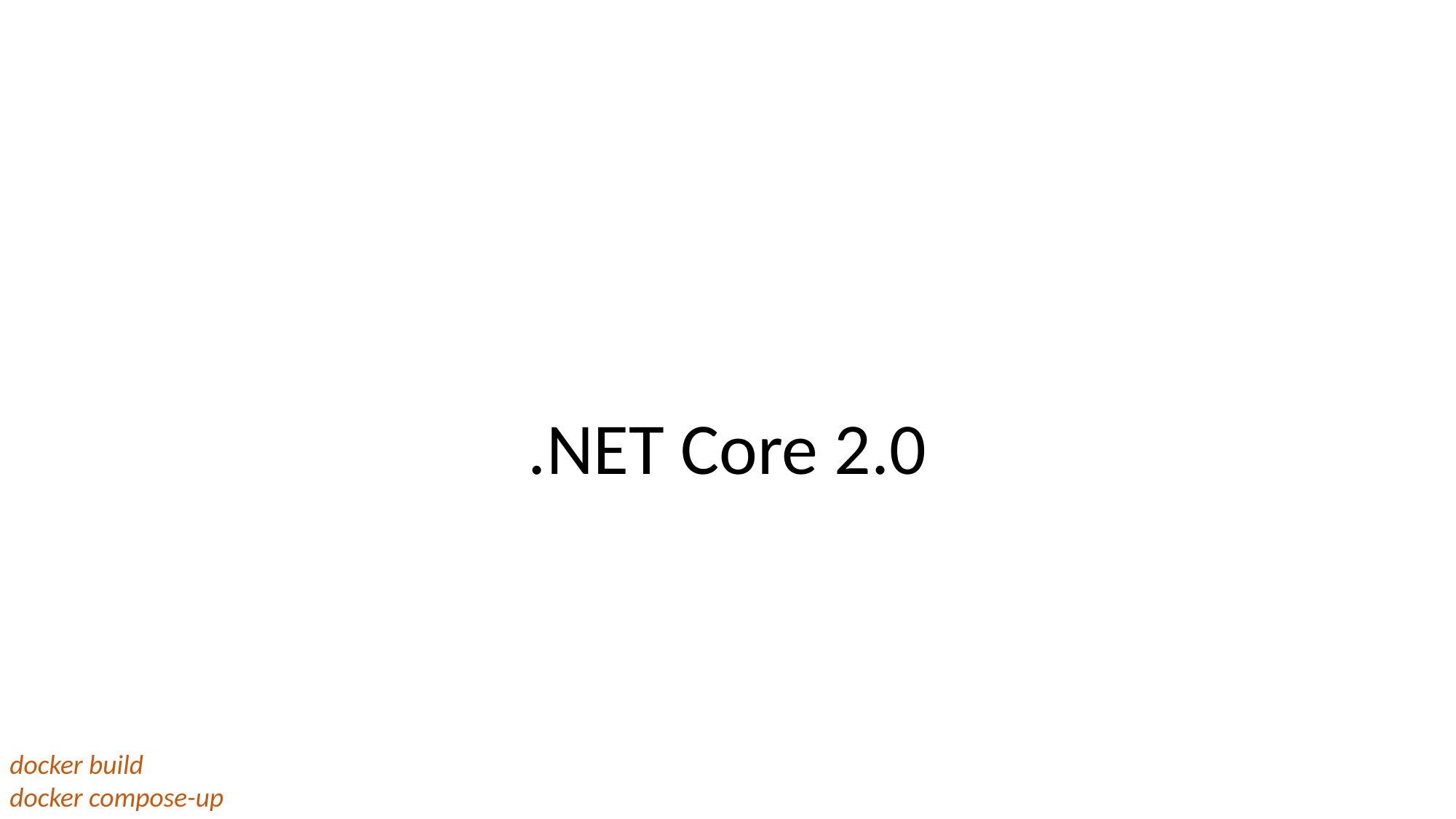

#

.NET Core 2.0
docker build
docker compose-up